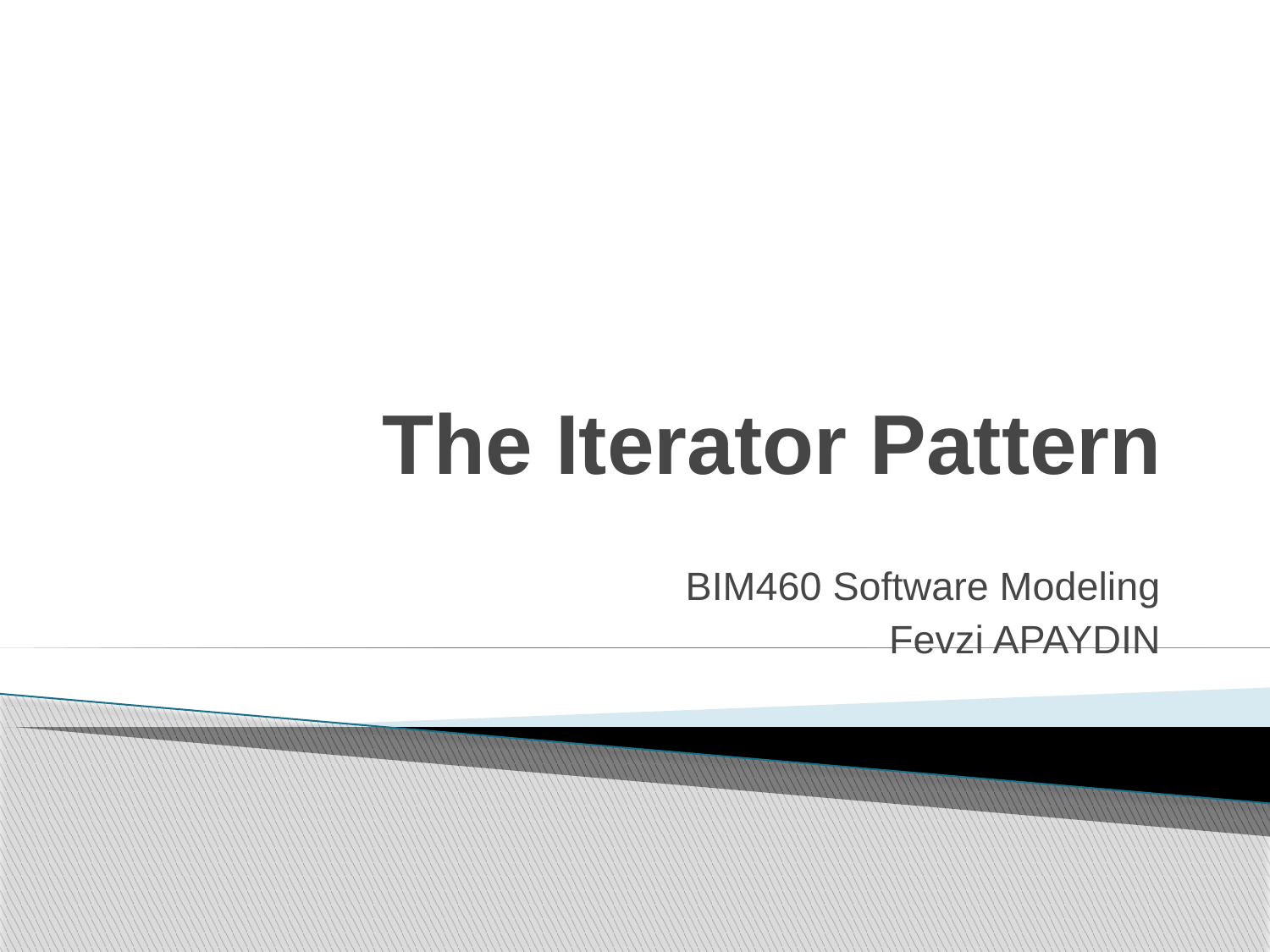

# The Iterator Pattern

BIM460 Software Modeling
Fevzi APAYDIN